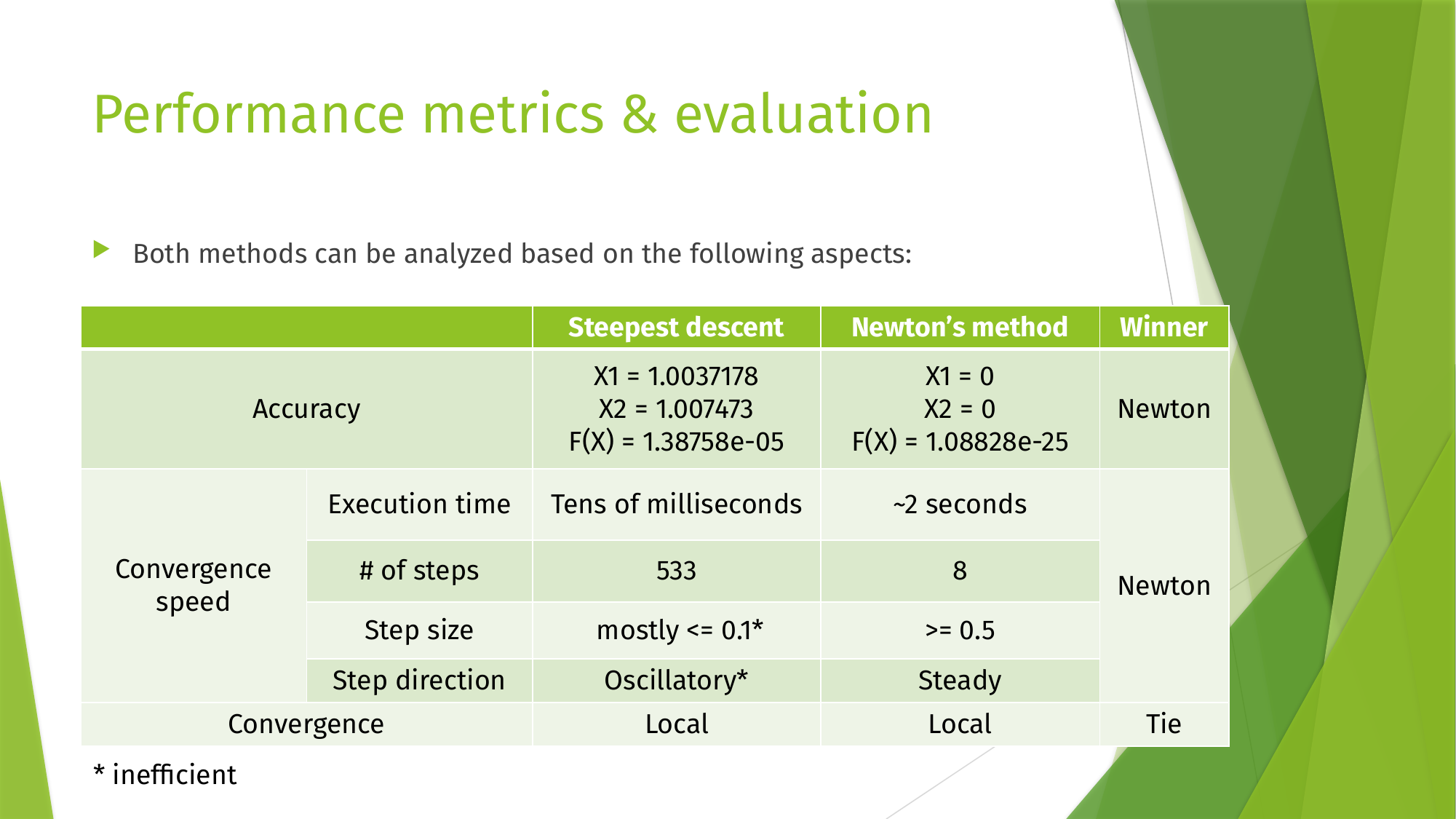

# Performance metrics & evaluation
Both methods can be analyzed based on the following aspects:
|  |  | Steepest descent | Newton’s method | Winner |
| --- | --- | --- | --- | --- |
| Accuracy |  | X1 = 1.0037178 X2 = 1.007473 F(X) = 1.38758e-05 | X1 = 0 X2 = 0 F(X) = 1.08828e-25 | Newton |
| Convergence speed | Execution time | Tens of milliseconds | ~2 seconds | Newton |
| Convergence speed | # of steps | 533 | 8 | Newton |
| Step size | Step size | mostly <= 0.1\* | >= 0.5 | Newton |
|  | Step direction | Oscillatory\* | Steady |  |
| Convergence |  | Local | Local | Tie |
* inefficient